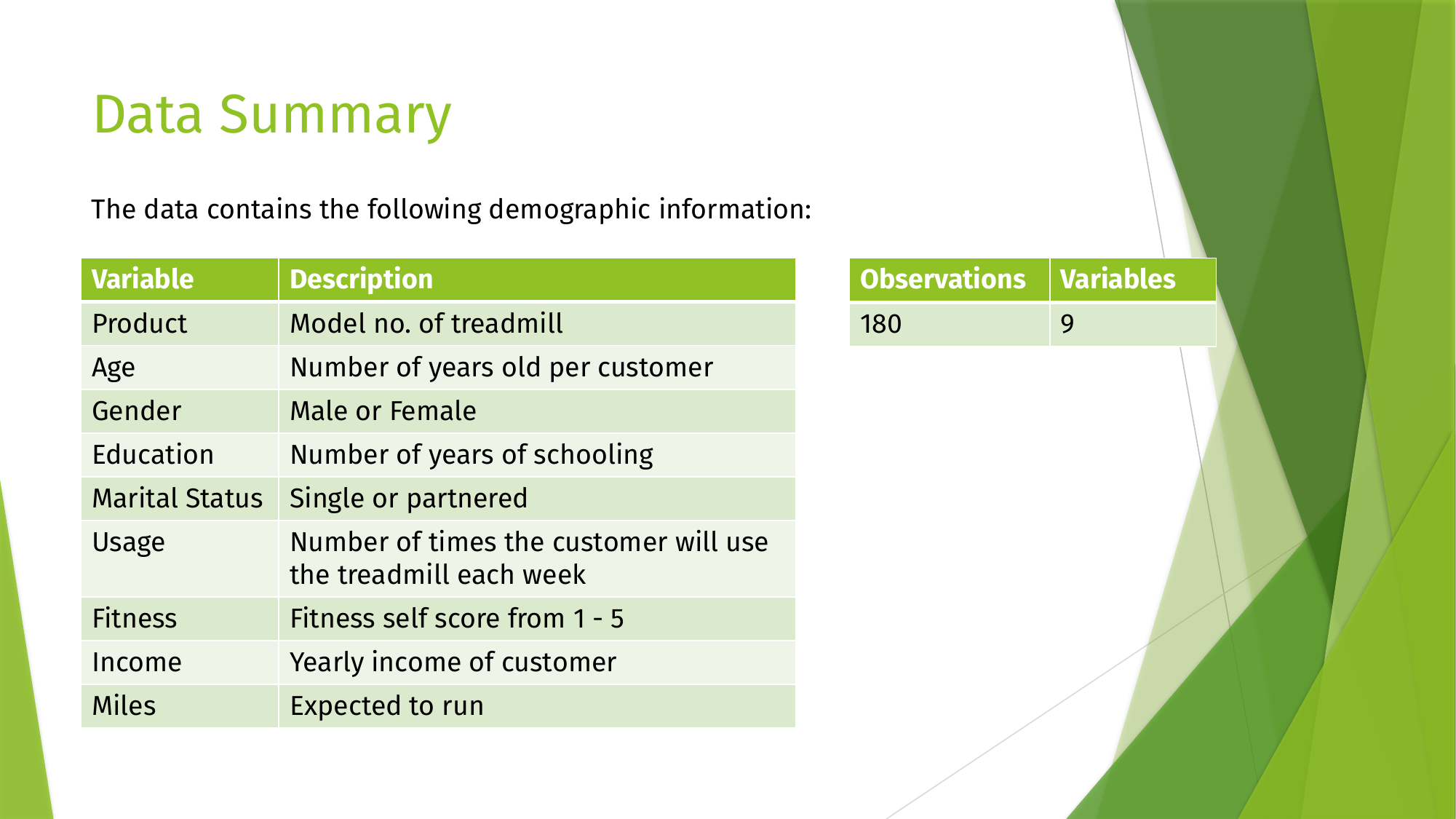

# Data Summary
The data contains the following demographic information:
| Variable | Description |
| --- | --- |
| Product | Model no. of treadmill |
| Age | Number of years old per customer |
| Gender | Male or Female |
| Education | Number of years of schooling |
| Marital Status | Single or partnered |
| Usage | Number of times the customer will use the treadmill each week |
| Fitness | Fitness self score from 1 - 5 |
| Income | Yearly income of customer |
| Miles | Expected to run |
| Observations | Variables |
| --- | --- |
| 180 | 9 |